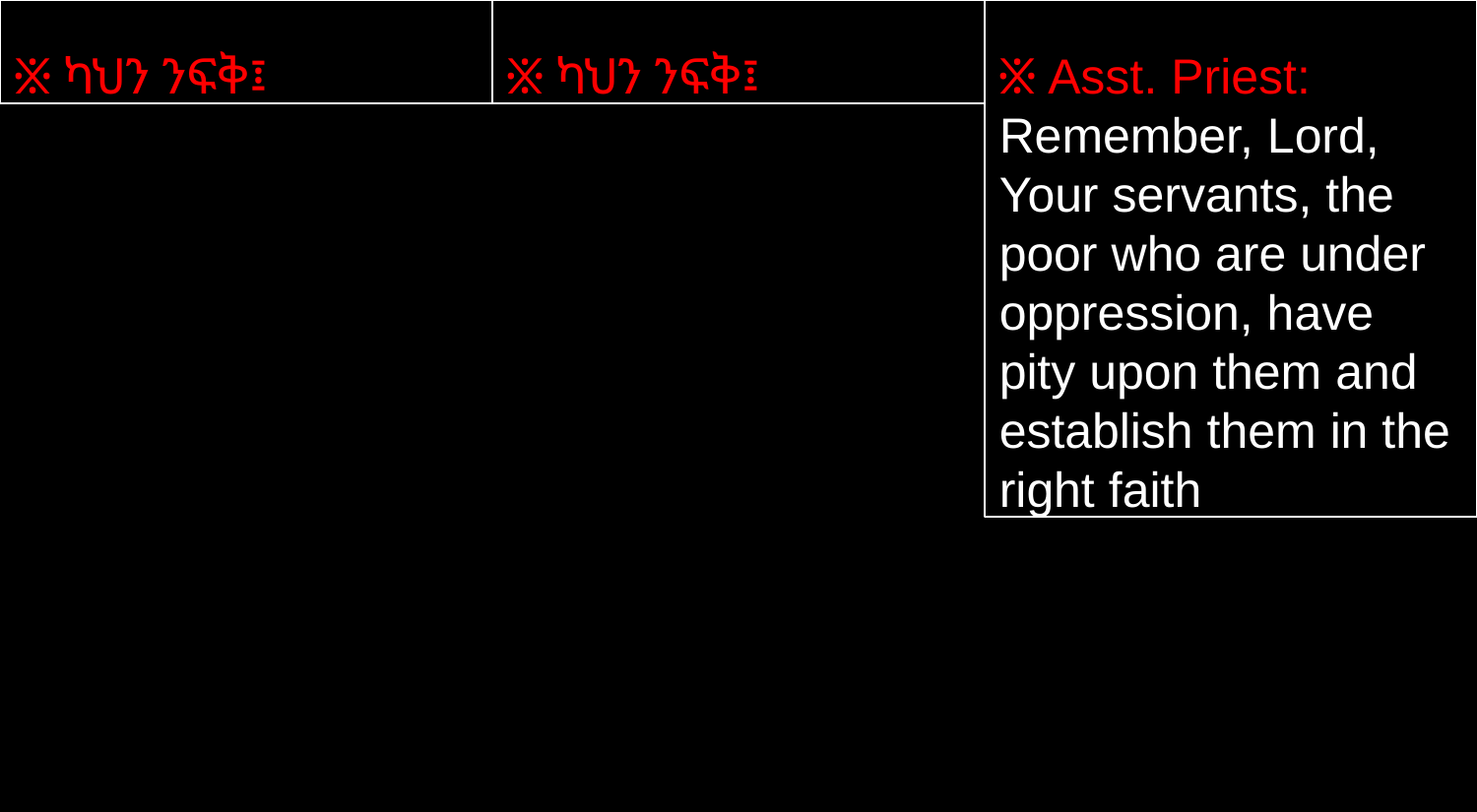

፠ ካህን ንፍቅ፤

፠ ካህን ንፍቅ፤

፠ Asst. Priest: Remember, Lord, Your servants, the poor who are under oppression, have pity upon them and establish them in the right faith